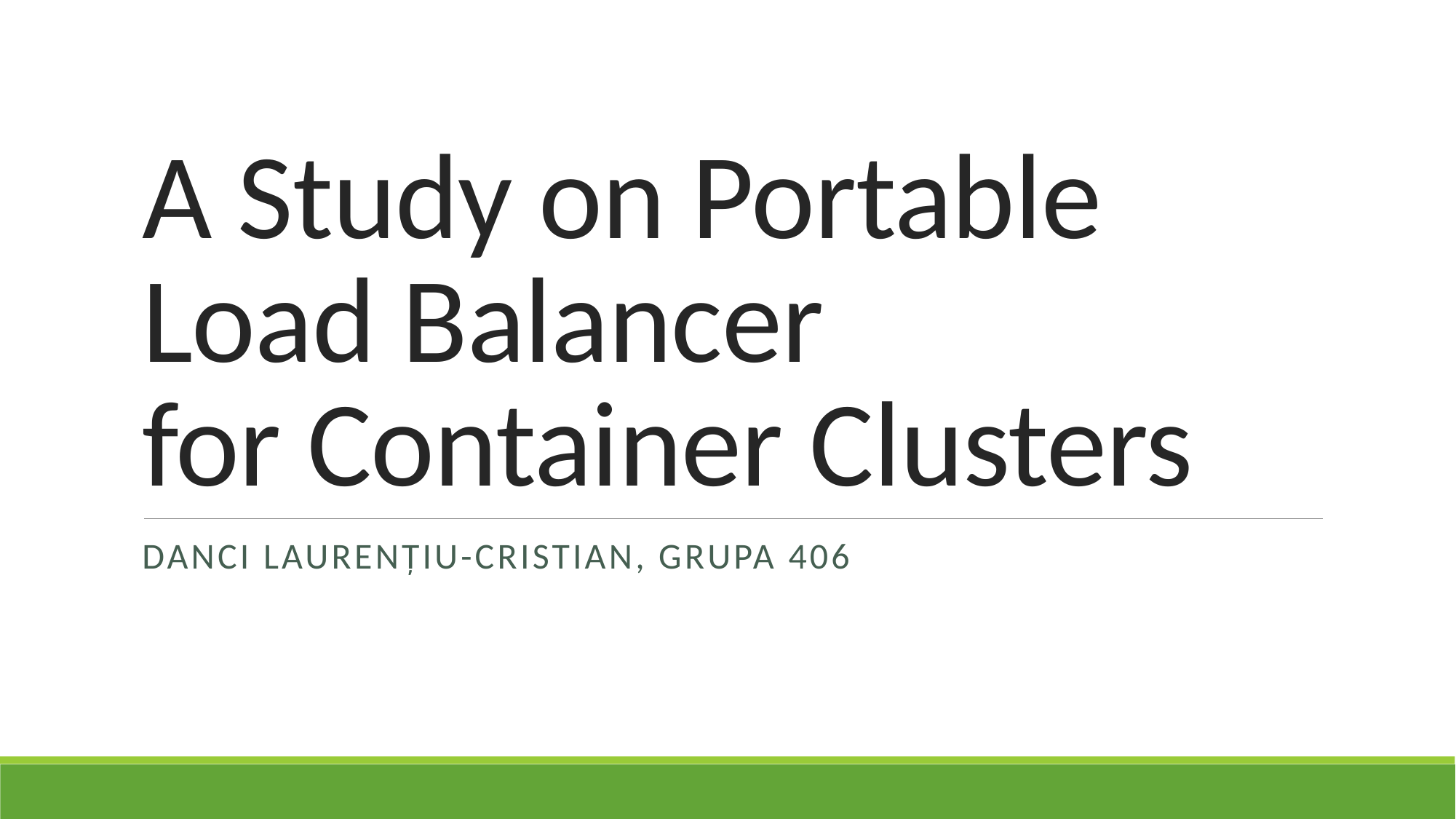

# A Study on Portable Load Balancer for Container Clusters
Danci Laurențiu-Cristian, grupa 406